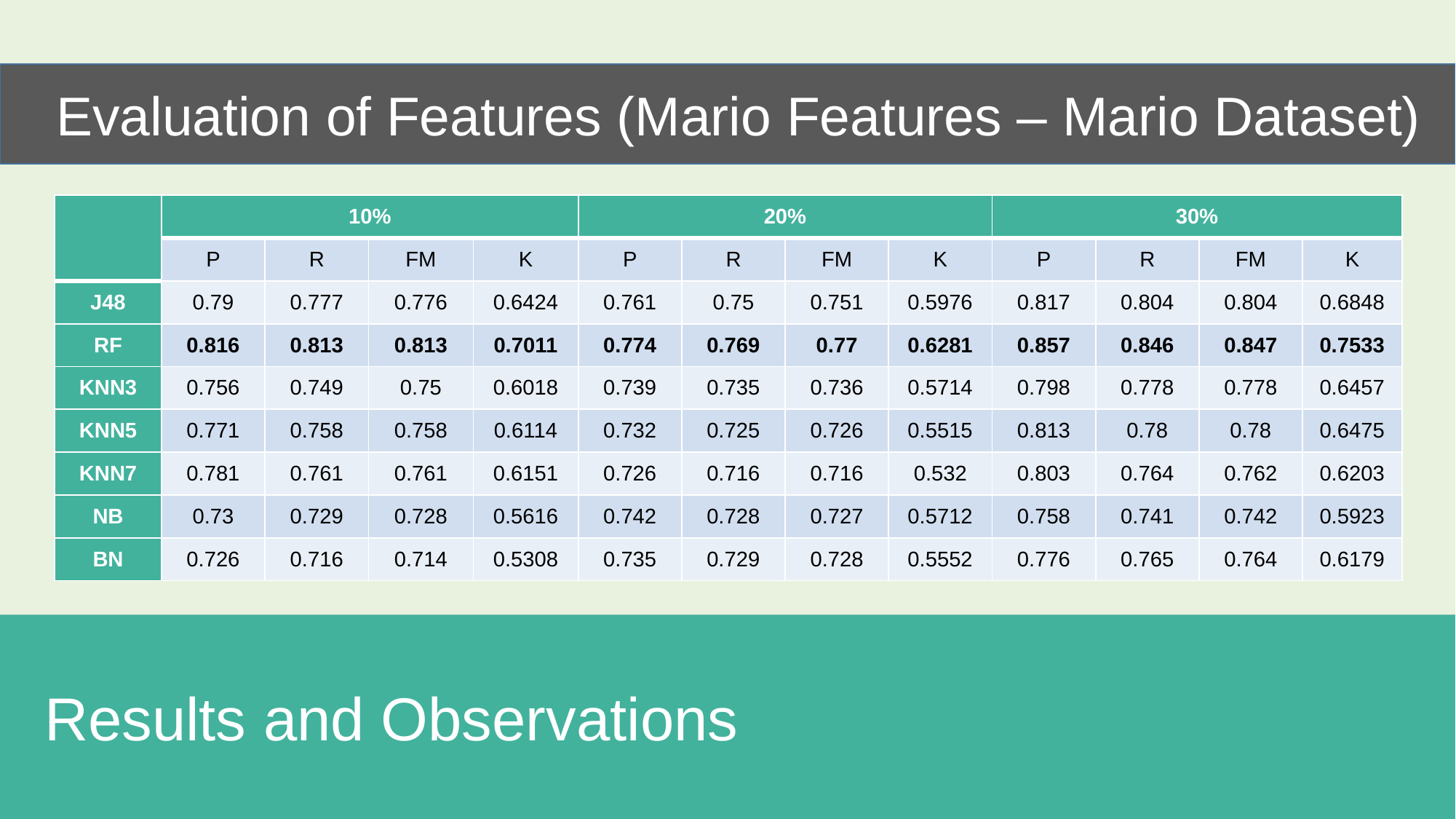

Evaluation of Features (Mario Features – Mario Dataset)
|  | 10% |  |  |  | 20% |  |  |  | 30% |  |  |  |
| --- | --- | --- | --- | --- | --- | --- | --- | --- | --- | --- | --- | --- |
|  | P | R | FM | K | P | R | FM | K | P | R | FM | K |
| J48 | 0.79 | 0.777 | 0.776 | 0.6424 | 0.761 | 0.75 | 0.751 | 0.5976 | 0.817 | 0.804 | 0.804 | 0.6848 |
| RF | 0.816 | 0.813 | 0.813 | 0.7011 | 0.774 | 0.769 | 0.77 | 0.6281 | 0.857 | 0.846 | 0.847 | 0.7533 |
| KNN3 | 0.756 | 0.749 | 0.75 | 0.6018 | 0.739 | 0.735 | 0.736 | 0.5714 | 0.798 | 0.778 | 0.778 | 0.6457 |
| KNN5 | 0.771 | 0.758 | 0.758 | 0.6114 | 0.732 | 0.725 | 0.726 | 0.5515 | 0.813 | 0.78 | 0.78 | 0.6475 |
| KNN7 | 0.781 | 0.761 | 0.761 | 0.6151 | 0.726 | 0.716 | 0.716 | 0.532 | 0.803 | 0.764 | 0.762 | 0.6203 |
| NB | 0.73 | 0.729 | 0.728 | 0.5616 | 0.742 | 0.728 | 0.727 | 0.5712 | 0.758 | 0.741 | 0.742 | 0.5923 |
| BN | 0.726 | 0.716 | 0.714 | 0.5308 | 0.735 | 0.729 | 0.728 | 0.5552 | 0.776 | 0.765 | 0.764 | 0.6179 |
  Results and Observations